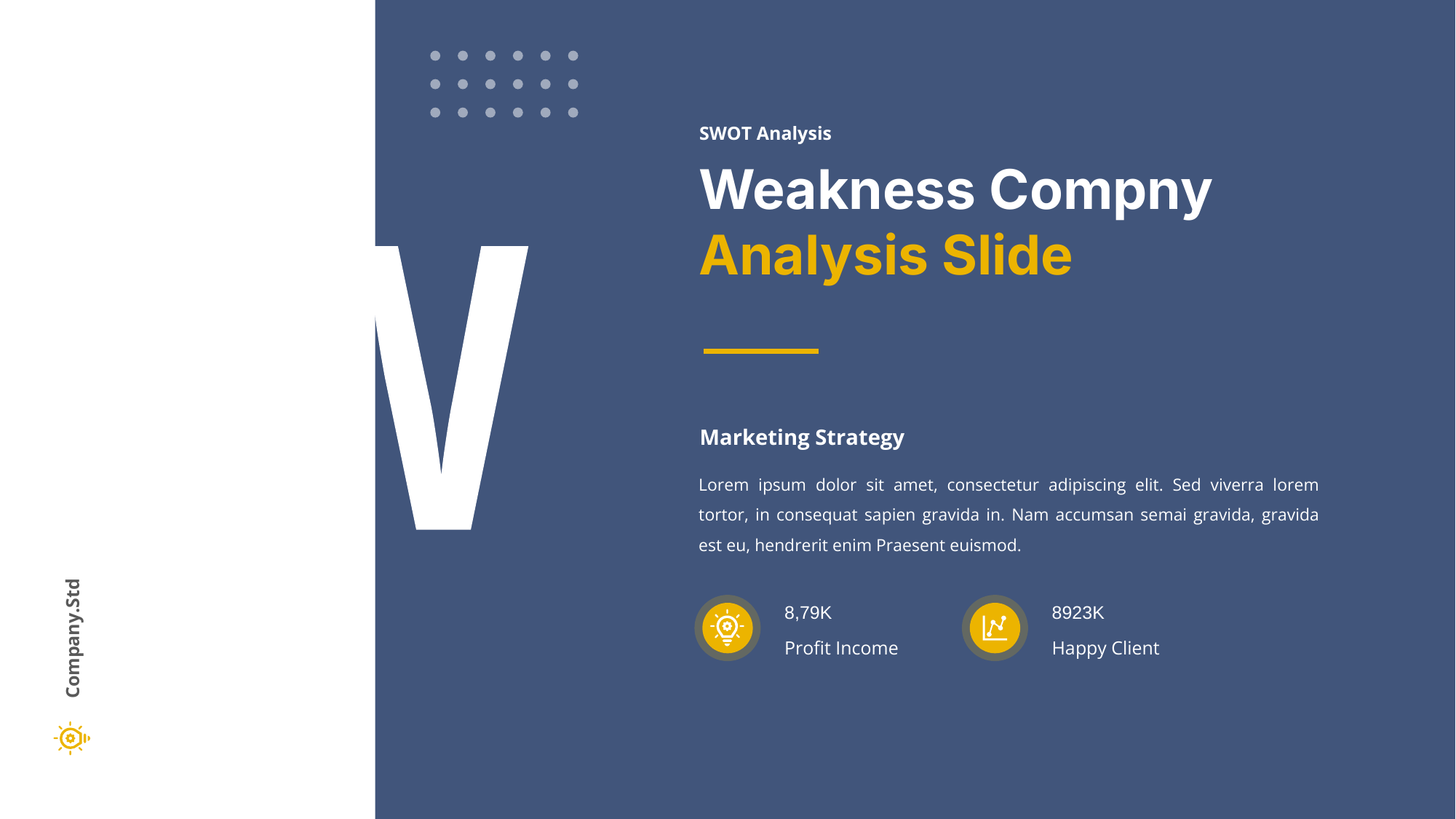

SWOT Analysis
Weakness Compny Analysis Slide

Marketing Strategy
Lorem ipsum dolor sit amet, consectetur adipiscing elit. Sed viverra lorem tortor, in consequat sapien gravida in. Nam accumsan semai gravida, gravida est eu, hendrerit enim Praesent euismod.
Company.Std

8,79K
8923K

Profit Income
Happy Client